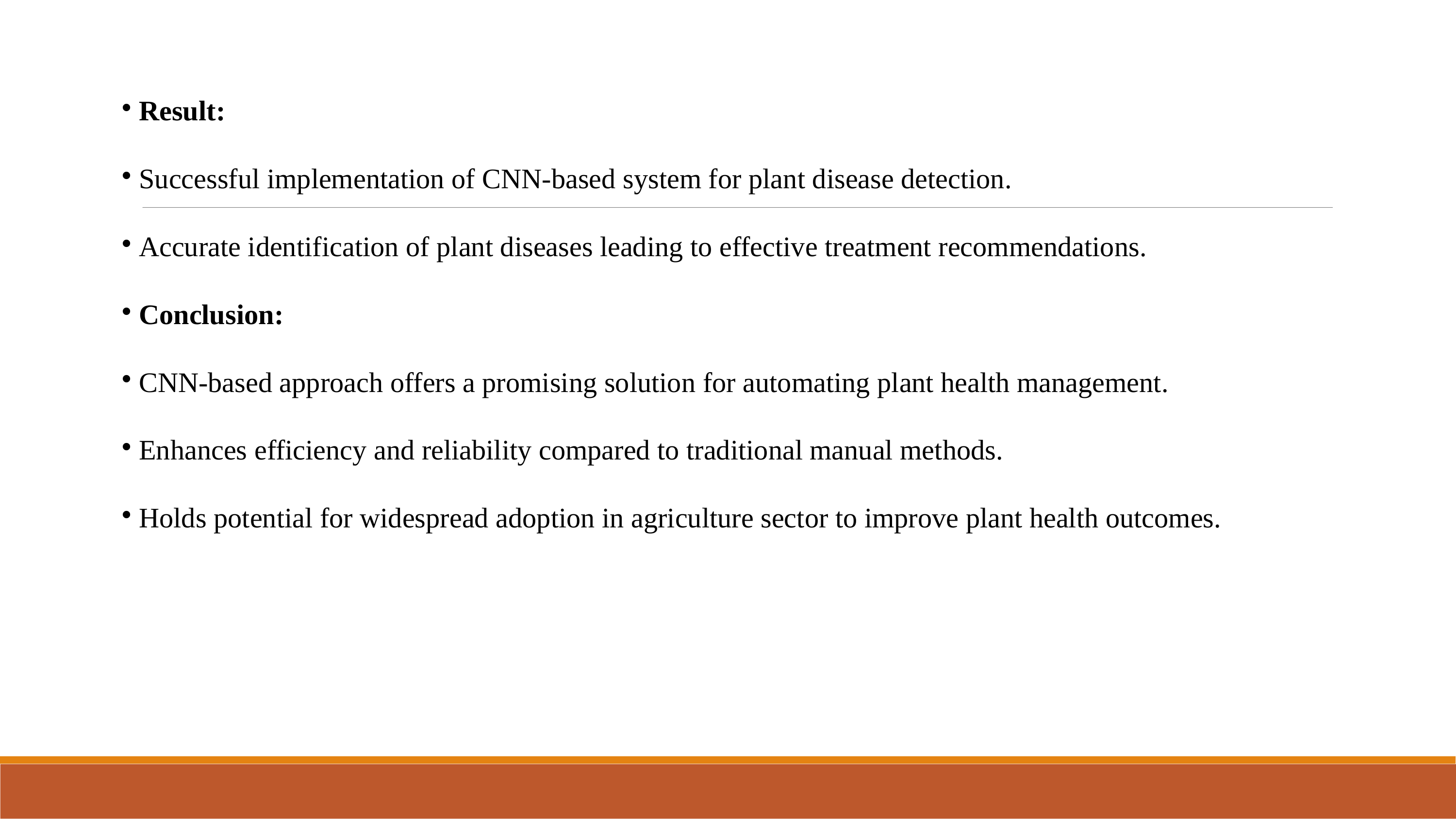

Result:
Successful implementation of CNN-based system for plant disease detection.
Accurate identification of plant diseases leading to effective treatment recommendations.
Conclusion:
CNN-based approach offers a promising solution for automating plant health management.
Enhances efficiency and reliability compared to traditional manual methods.
Holds potential for widespread adoption in agriculture sector to improve plant health outcomes.